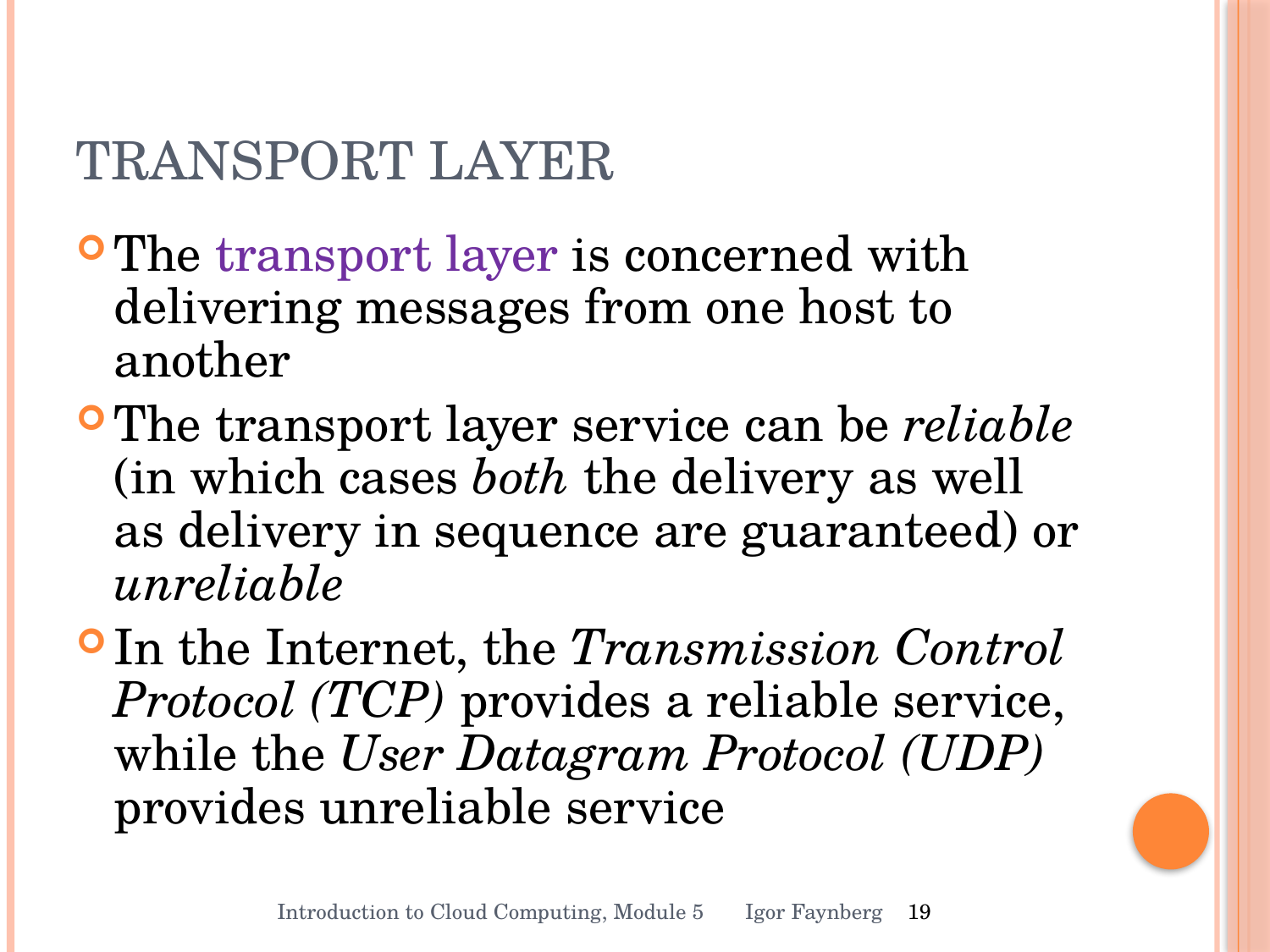

# Transport Layer
The transport layer is concerned with delivering messages from one host to another
The transport layer service can be reliable (in which cases both the delivery as well as delivery in sequence are guaranteed) or unreliable
In the Internet, the Transmission Control Protocol (TCP) provides a reliable service, while the User Datagram Protocol (UDP) provides unreliable service